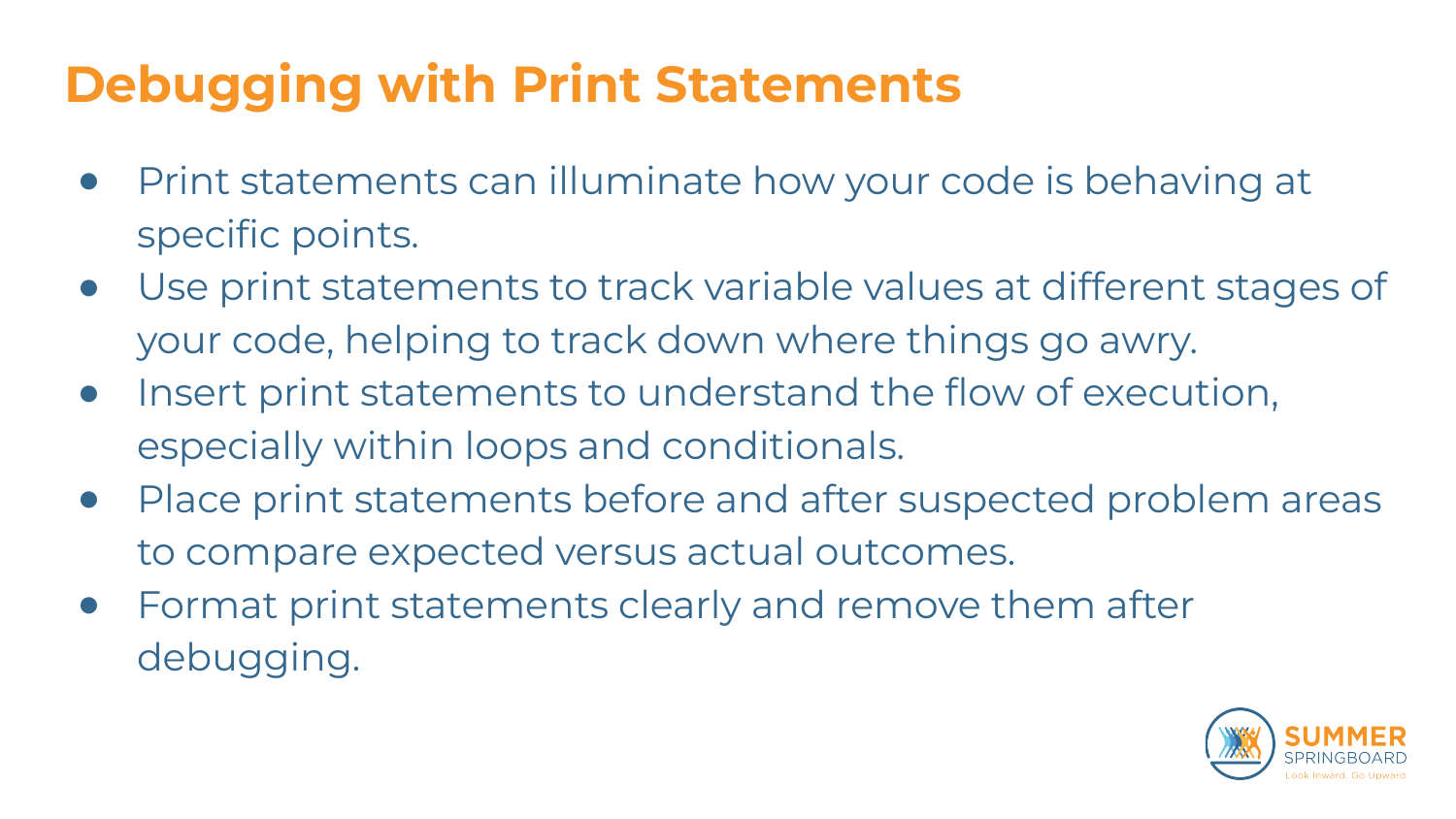

# Debugging with Print Statements
Print statements can illuminate how your code is behaving at specific points.
Use print statements to track variable values at different stages of your code, helping to track down where things go awry.
Insert print statements to understand the flow of execution, especially within loops and conditionals.
Place print statements before and after suspected problem areas to compare expected versus actual outcomes.
Format print statements clearly and remove them after debugging.